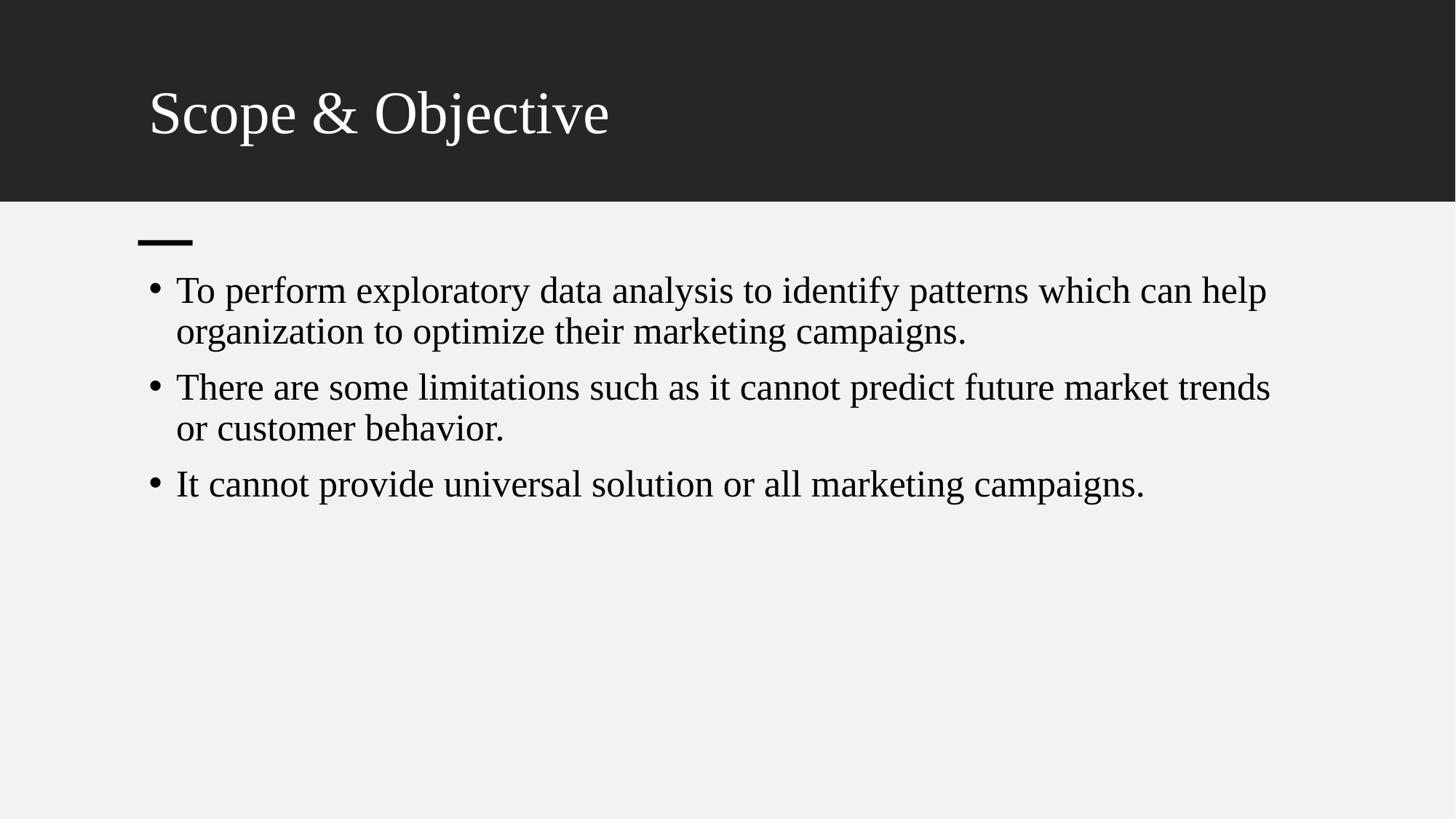

# Scope & Objective

To perform exploratory data analysis to identify patterns which can help organization to optimize their marketing campaigns.
There are some limitations such as it cannot predict future market trends or customer behavior.
It cannot provide universal solution or all marketing campaigns.